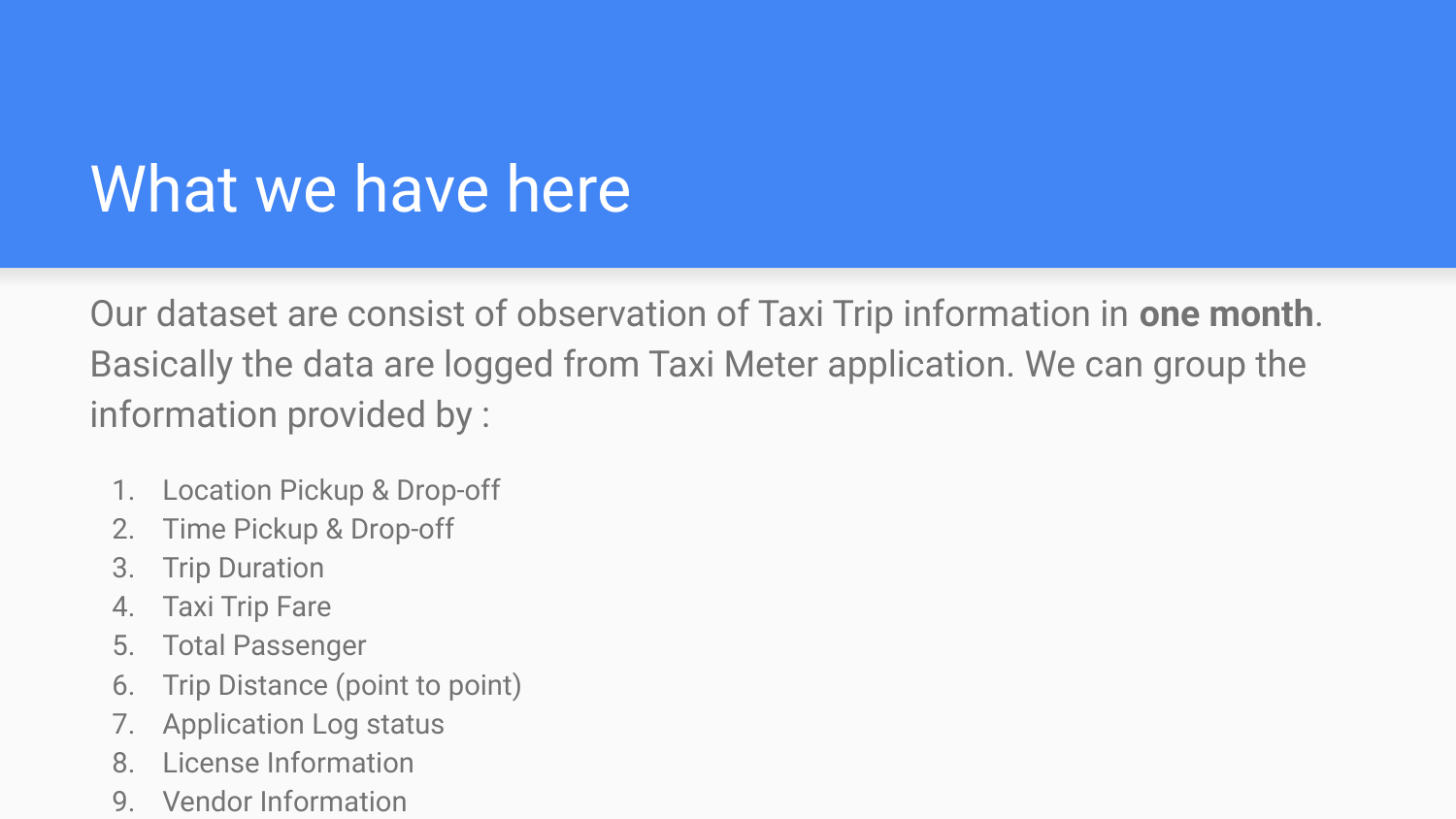

# What we have here
Our dataset are consist of observation of Taxi Trip information in one month. Basically the data are logged from Taxi Meter application. We can group the information provided by :
Location Pickup & Drop-off
Time Pickup & Drop-off
Trip Duration
Taxi Trip Fare
Total Passenger
Trip Distance (point to point)
Application Log status
License Information
Vendor Information